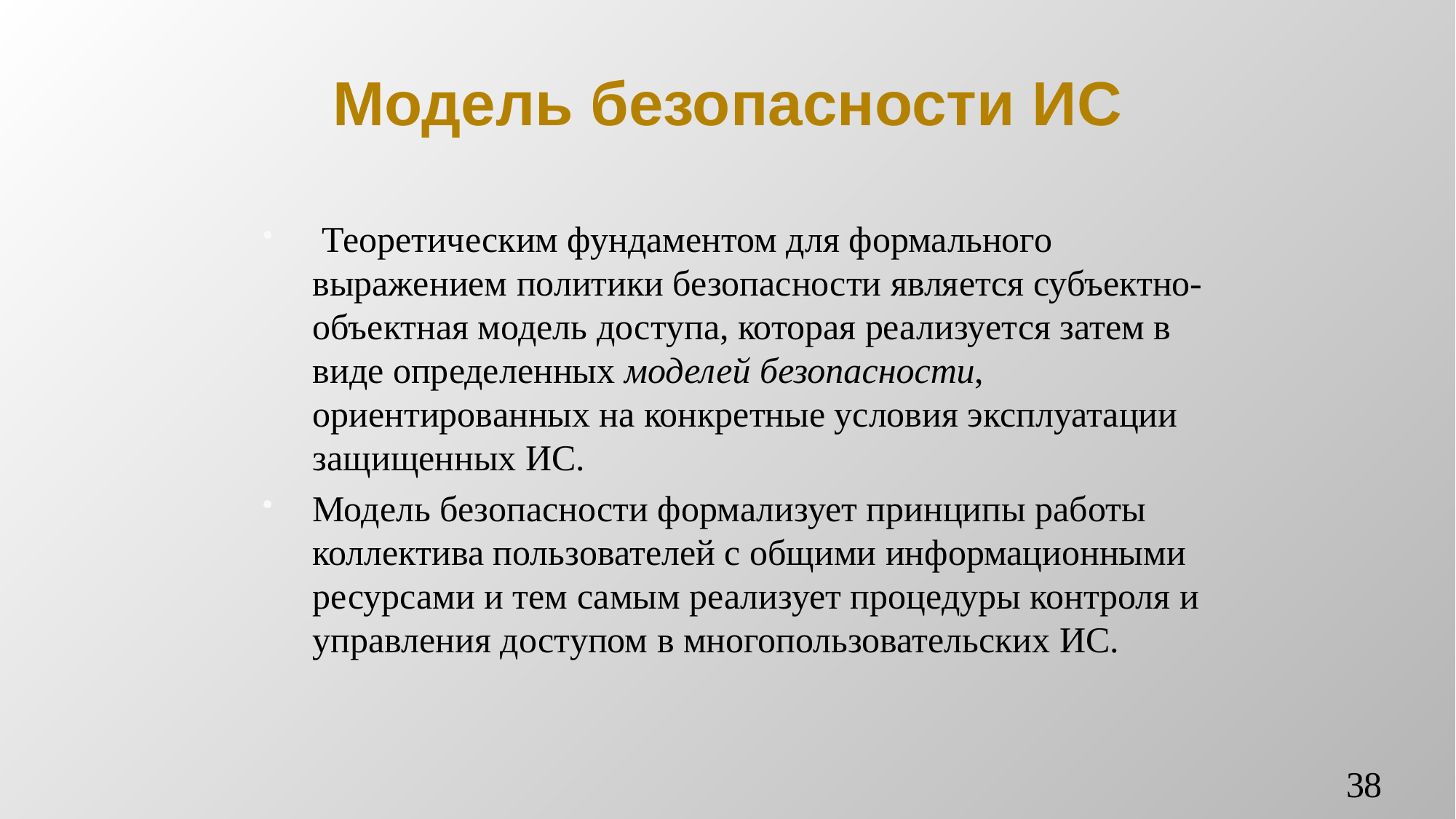

# Модель безопасности ИС
 Теоретическим фундаментом для формального выражением политики безопасности является субъектно-объектная модель доступа, которая реализуется затем в виде определенных моделей безопасности, ориентированных на конкретные условия эксплуатации защищенных ИС.
Модель безопасности формализует принципы работы коллектива пользователей с общими информационными ресурсами и тем самым реализует процедуры контроля и управления доступом в многопользовательских ИС.
38